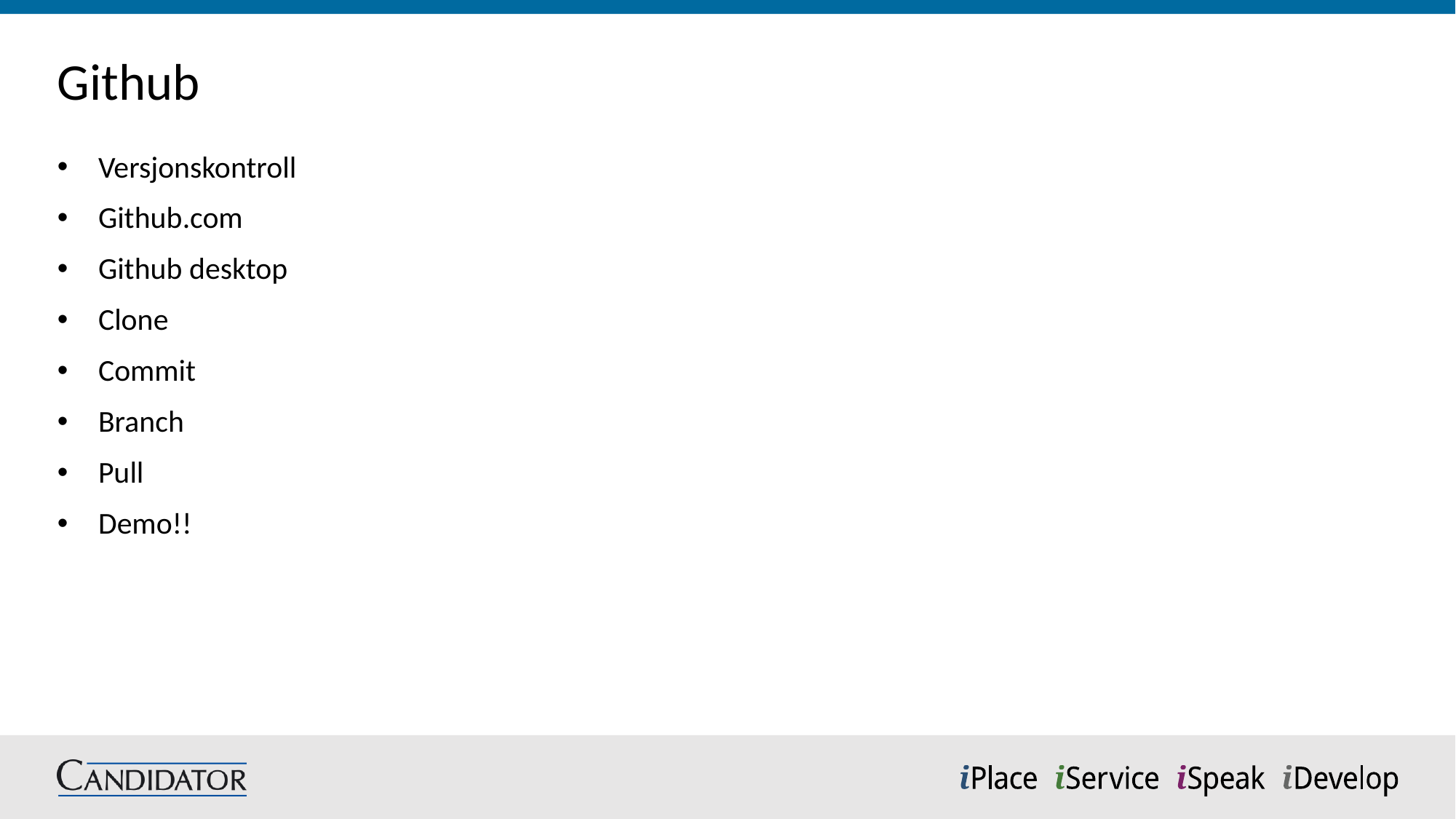

Github
Versjonskontroll
Github.com
Github desktop
Clone
Commit
Branch
Pull
Demo!!